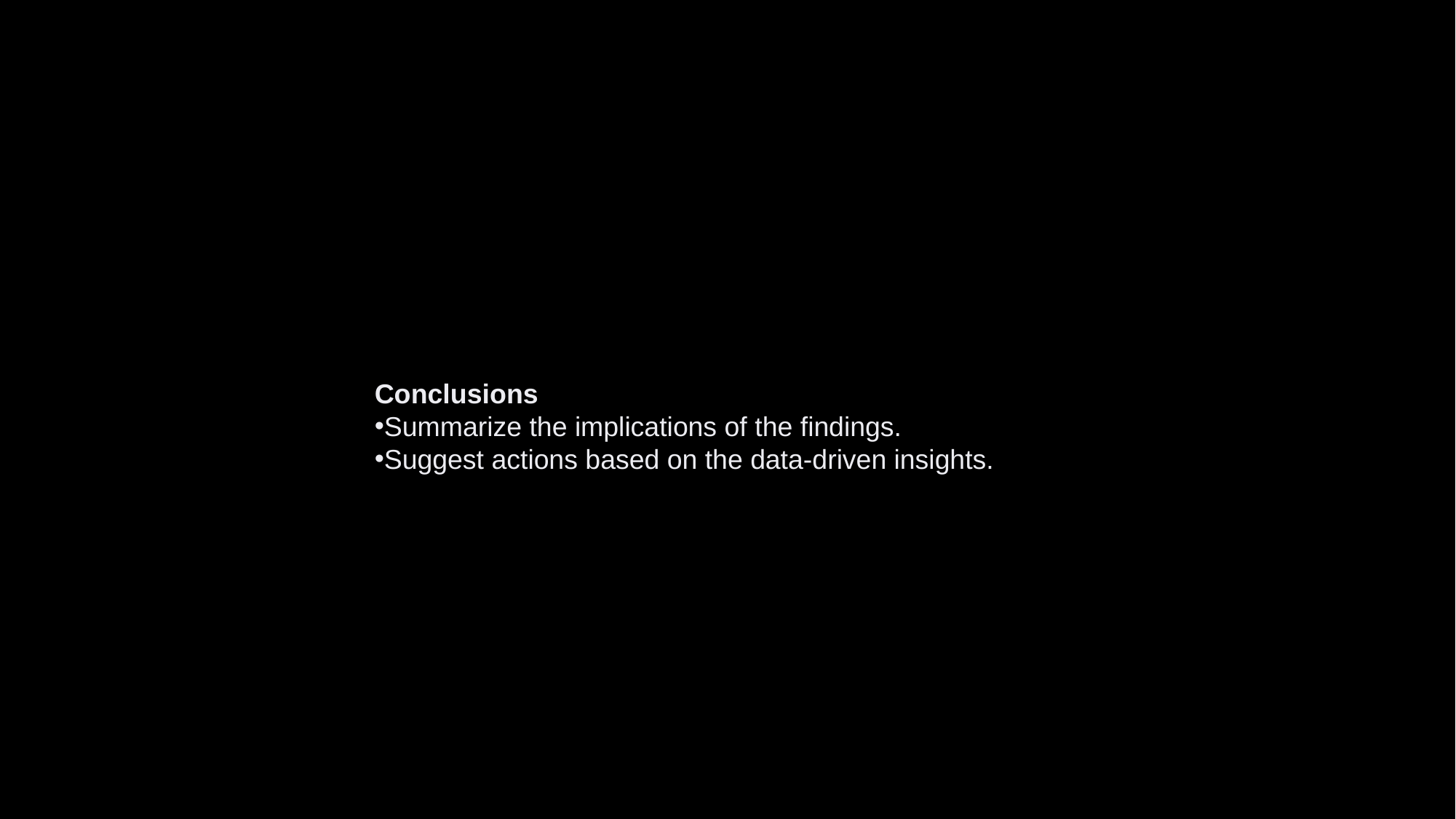

Conclusions
Summarize the implications of the findings.
Suggest actions based on the data-driven insights.